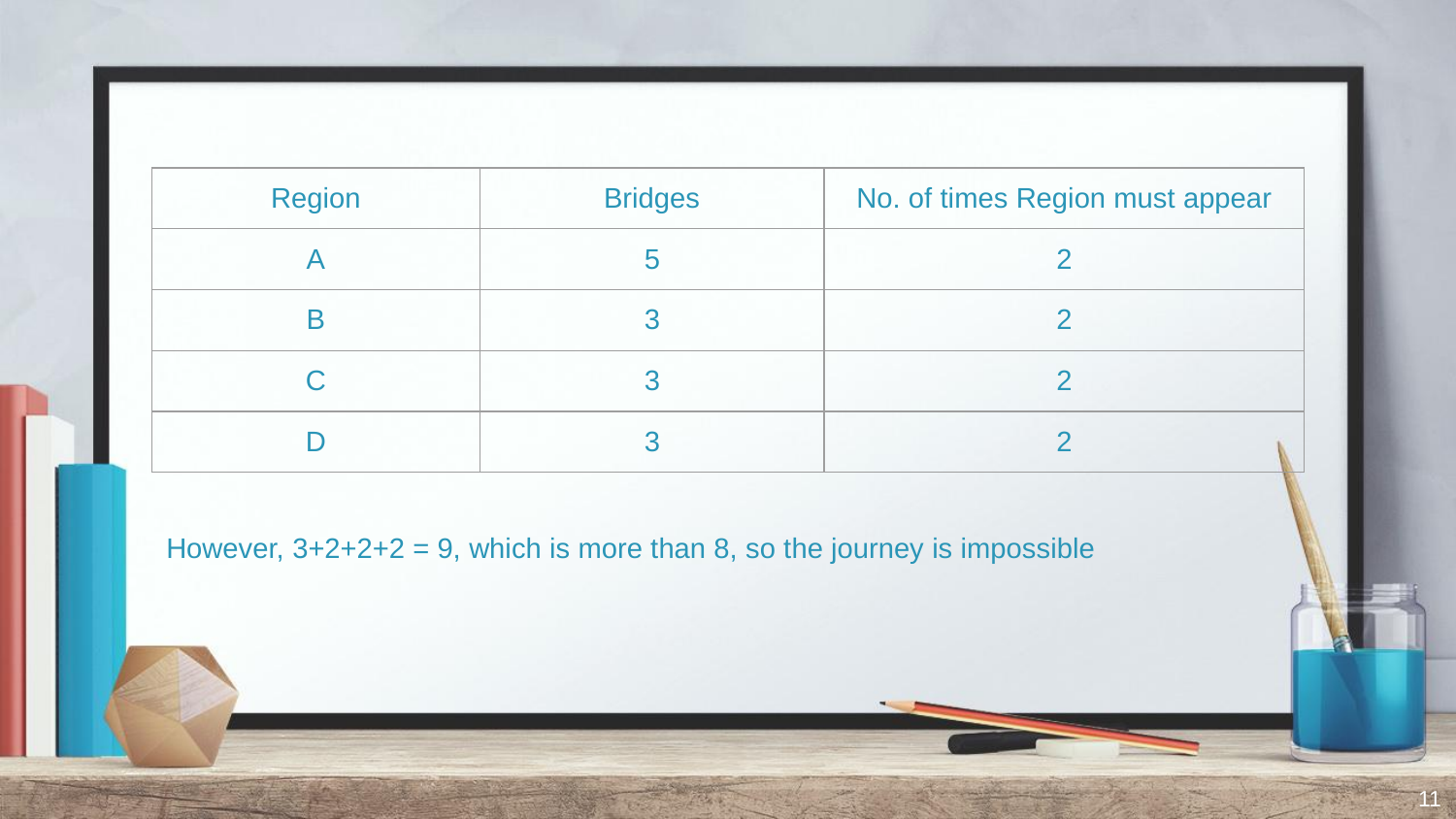

| Region | Bridges | No. of times Region must appear |
| --- | --- | --- |
| A | 5 | 2 |
| B | 3 | 2 |
| C | 3 | 2 |
| D | 3 | 2 |
However, 3+2+2+2 = 9, which is more than 8, so the journey is impossible
11